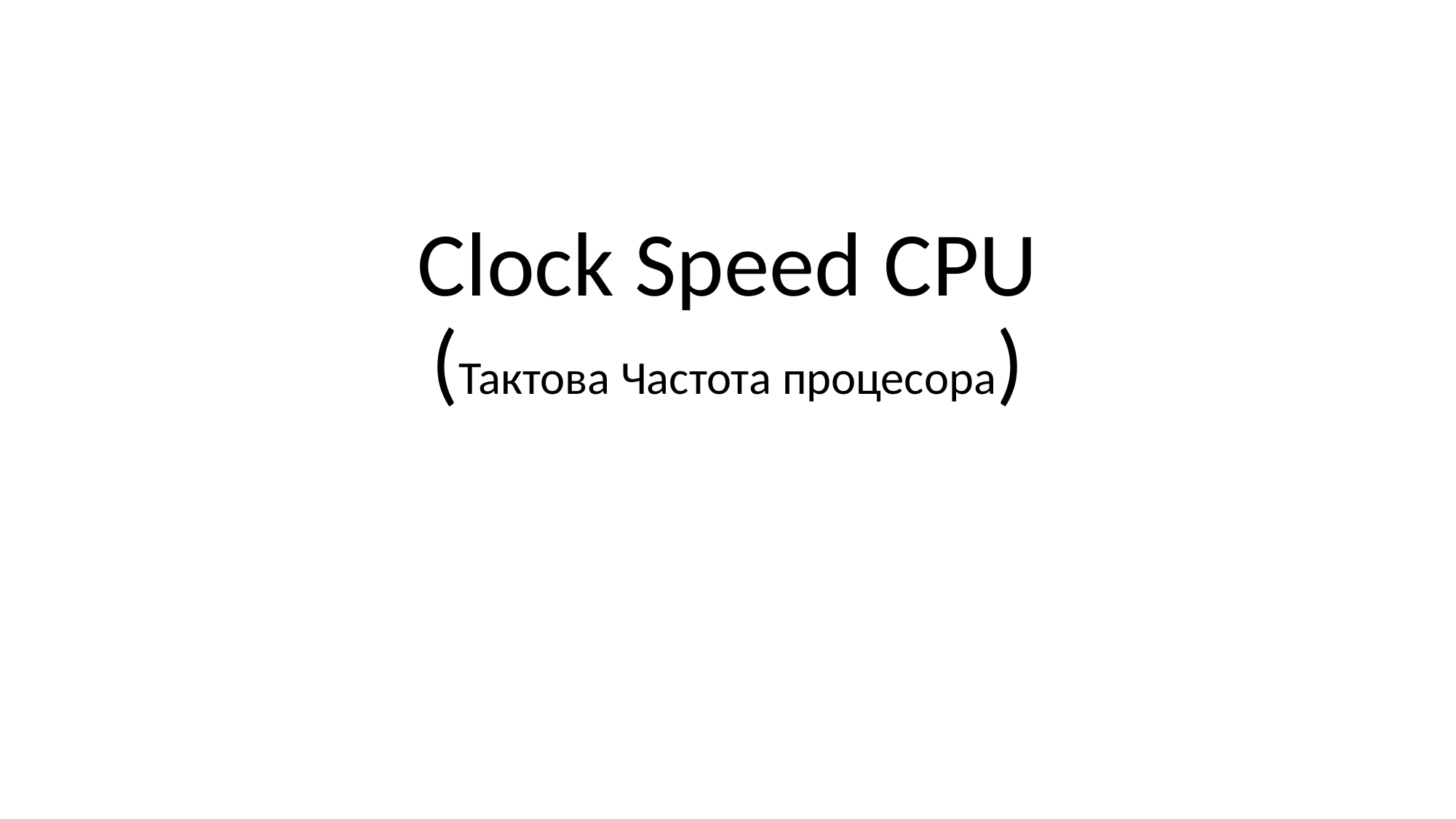

# Clock Speed CPU (Тактова Частота процесора)